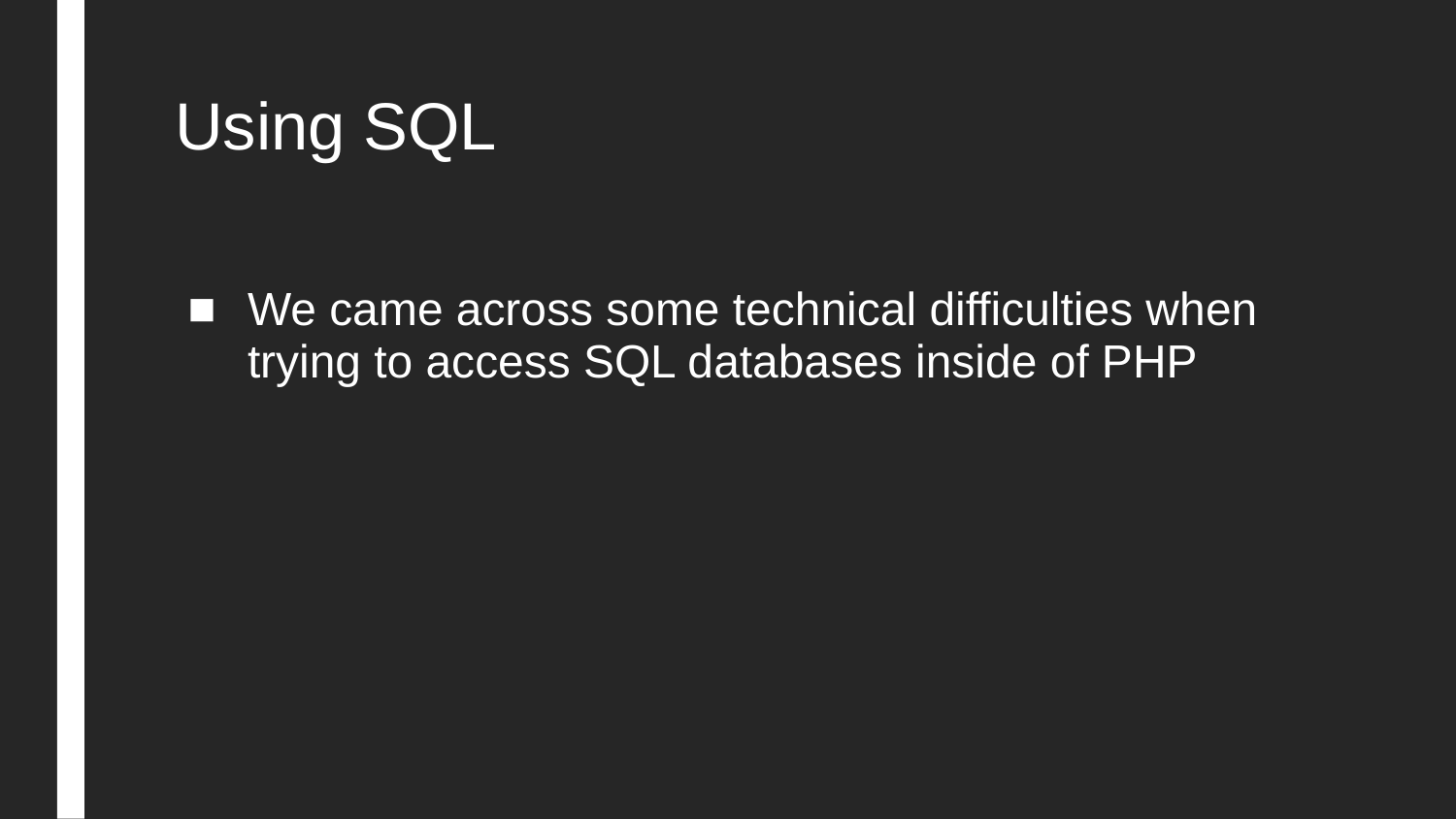

# Using SQL
We came across some technical difficulties when trying to access SQL databases inside of PHP